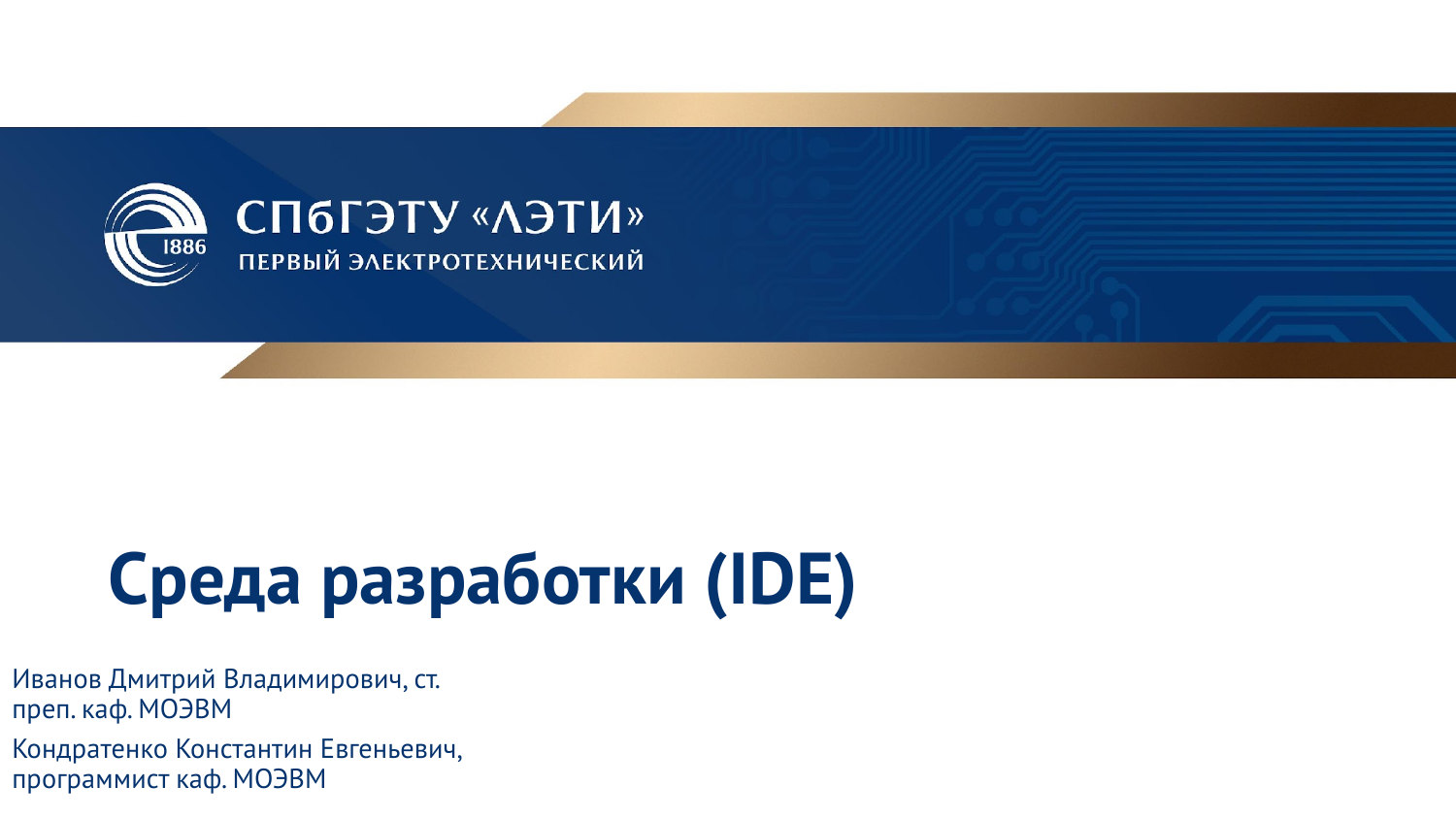

# Среда разработки (IDE)
Иванов Дмитрий Владимирович, ст. преп. каф. МОЭВМ
Кондратенко Константин Евгеньевич, программист каф. МОЭВМ